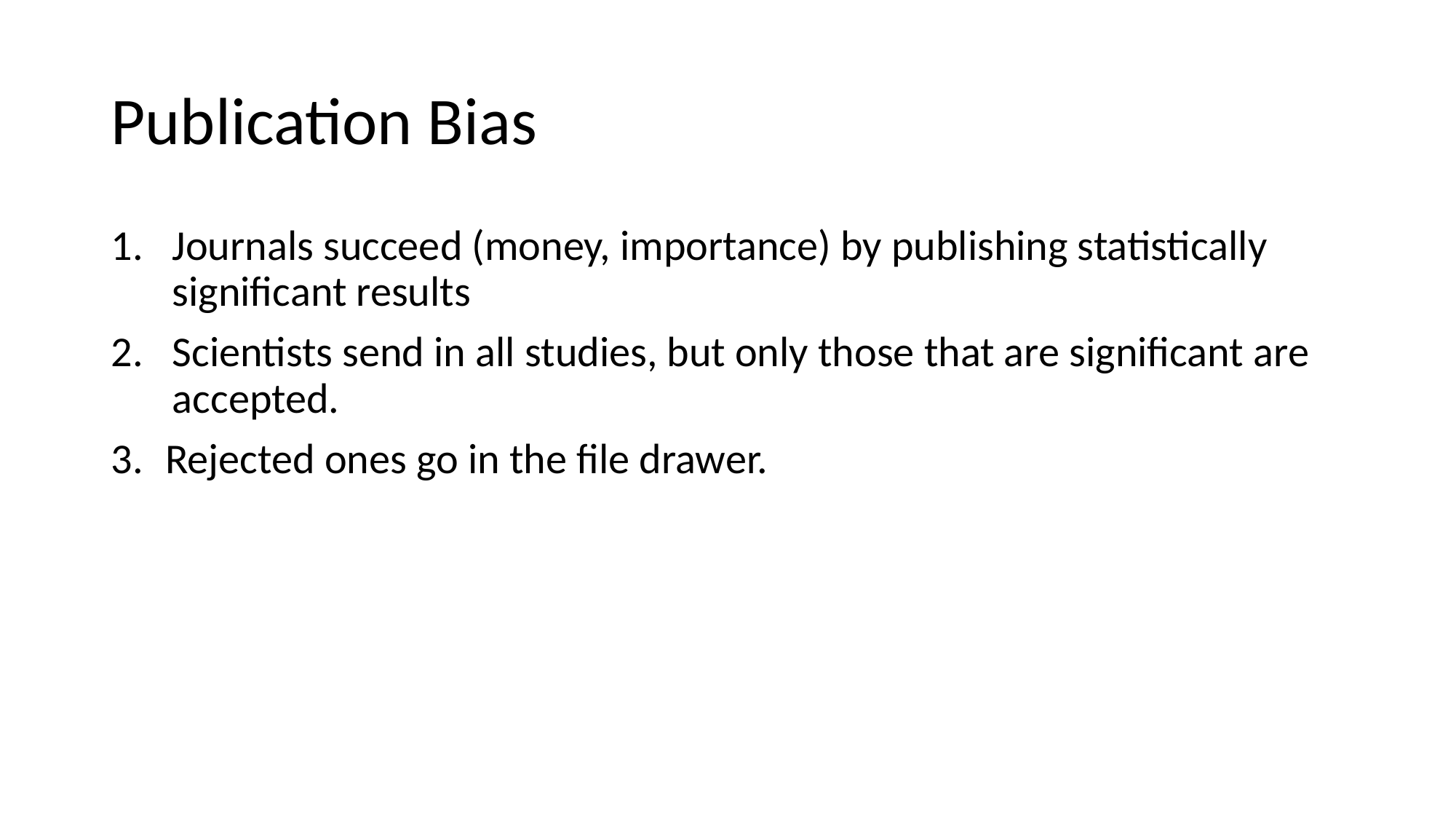

# Publication Bias
Journals succeed (money, importance) by publishing statistically significant results
Scientists send in all studies, but only those that are significant are accepted.
Rejected ones go in the file drawer.